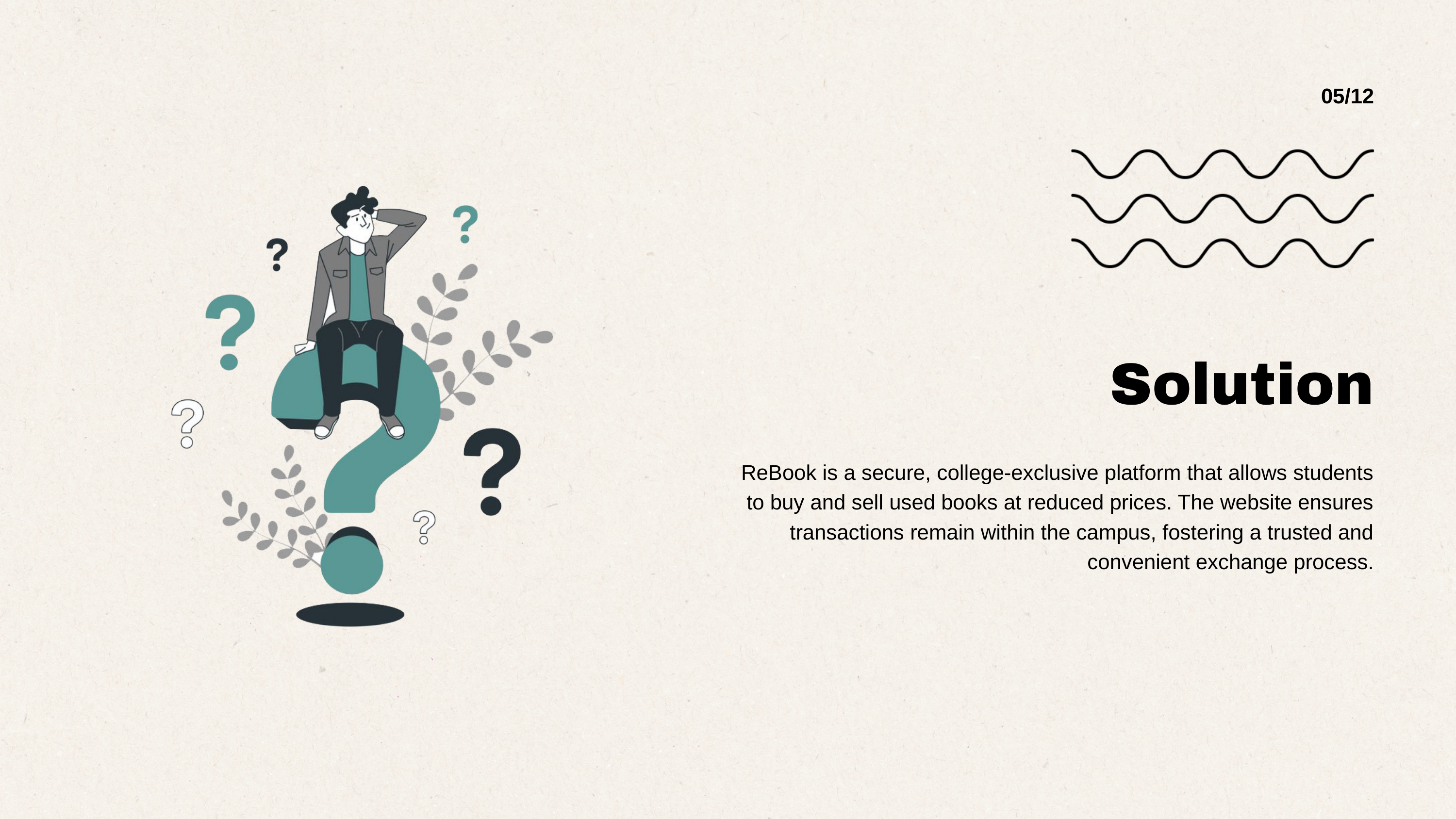

05/12

Solution
ReBook is a secure, college-exclusive platform that allows students to buy and sell used books at reduced prices. The website ensures transactions remain within the campus, fostering a trusted and convenient exchange process.